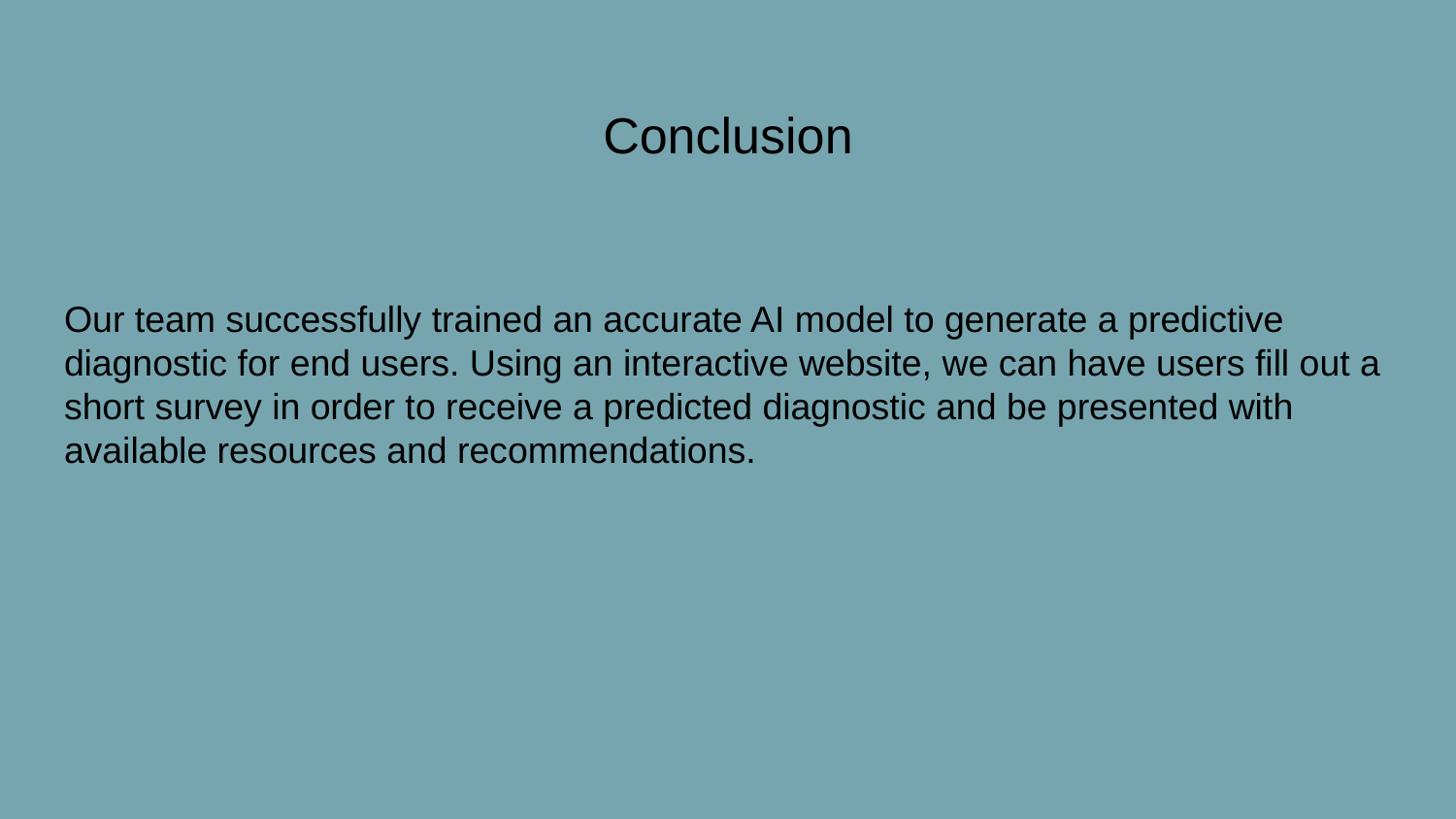

# Conclusion
Our team successfully trained an accurate AI model to generate a predictive diagnostic for end users. Using an interactive website, we can have users fill out a short survey in order to receive a predicted diagnostic and be presented with available resources and recommendations.